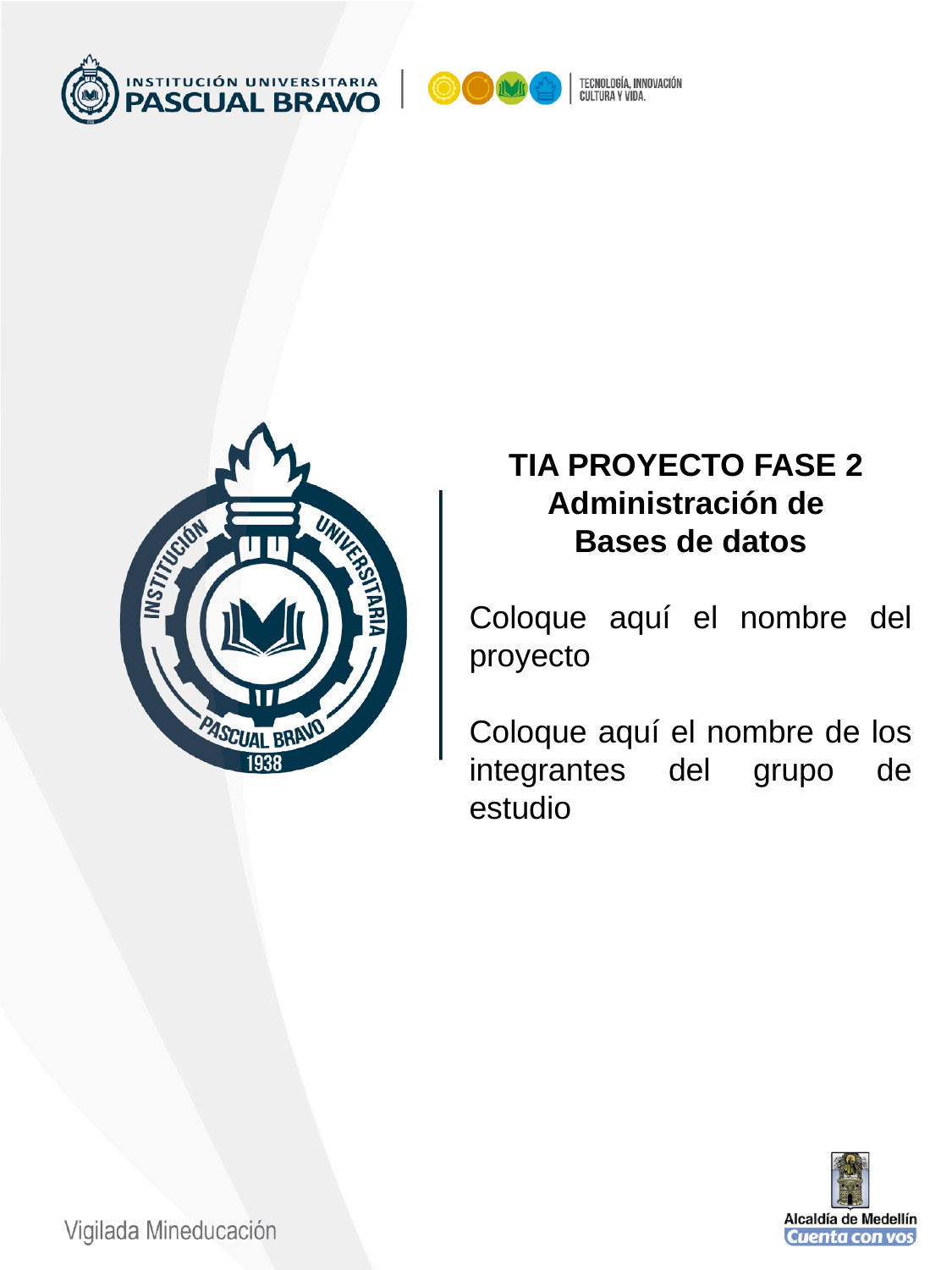

TIA PROYECTO FASE 2
Administración de
Bases de datos

Coloque aquí el nombre del proyecto

Coloque aquí el nombre de los integrantes del grupo de estudio